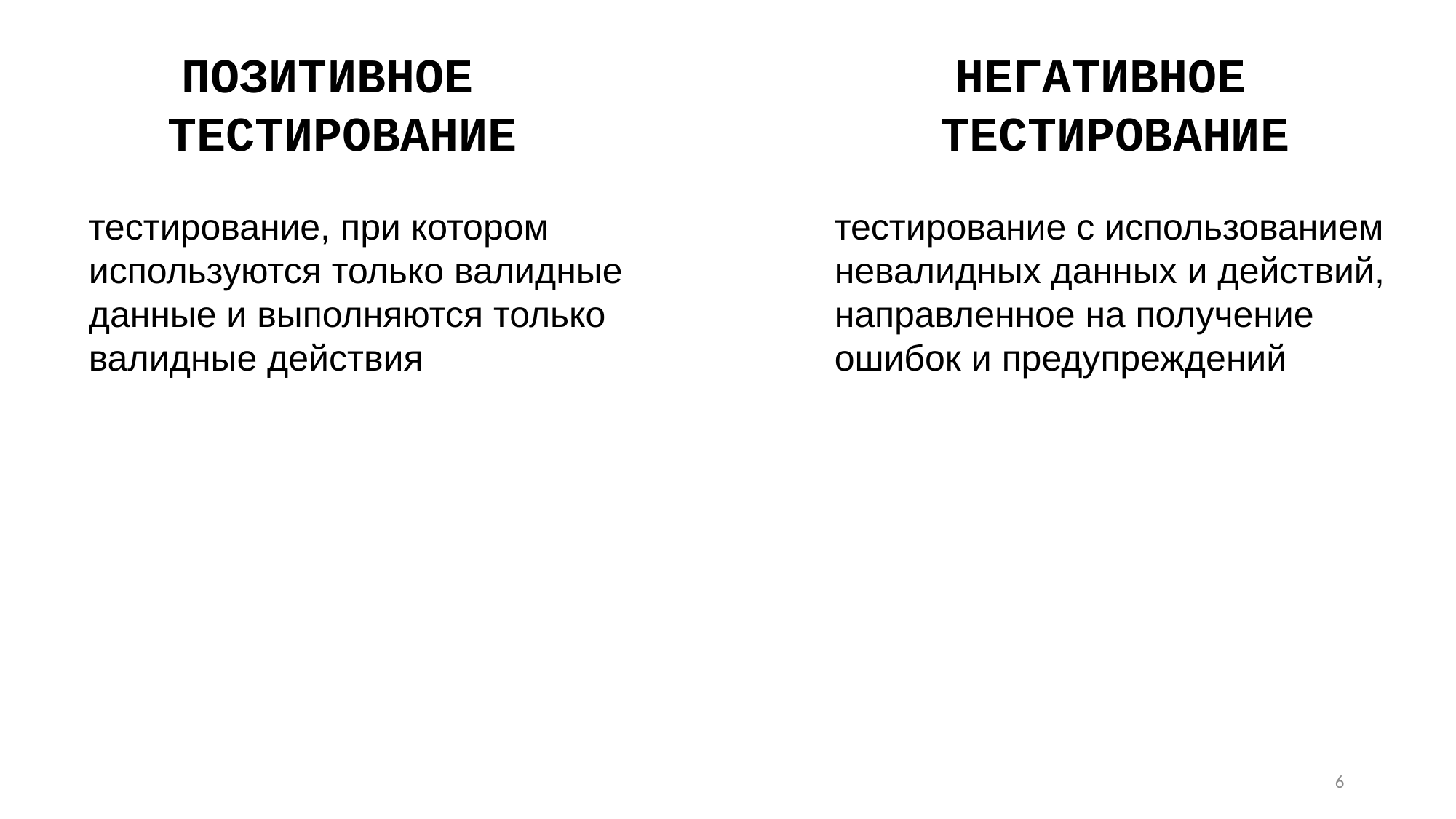

ПОЗИТИВНОЕ
ТЕСТИРОВАНИЕ
НЕГАТИВНОЕ
ТЕСТИРОВАНИЕ
тестирование с использованием невалидных данных и действий, направленное на получение ошибок и предупреждений
тестирование, при котором используются только валидные данные и выполняются только валидные действия
6